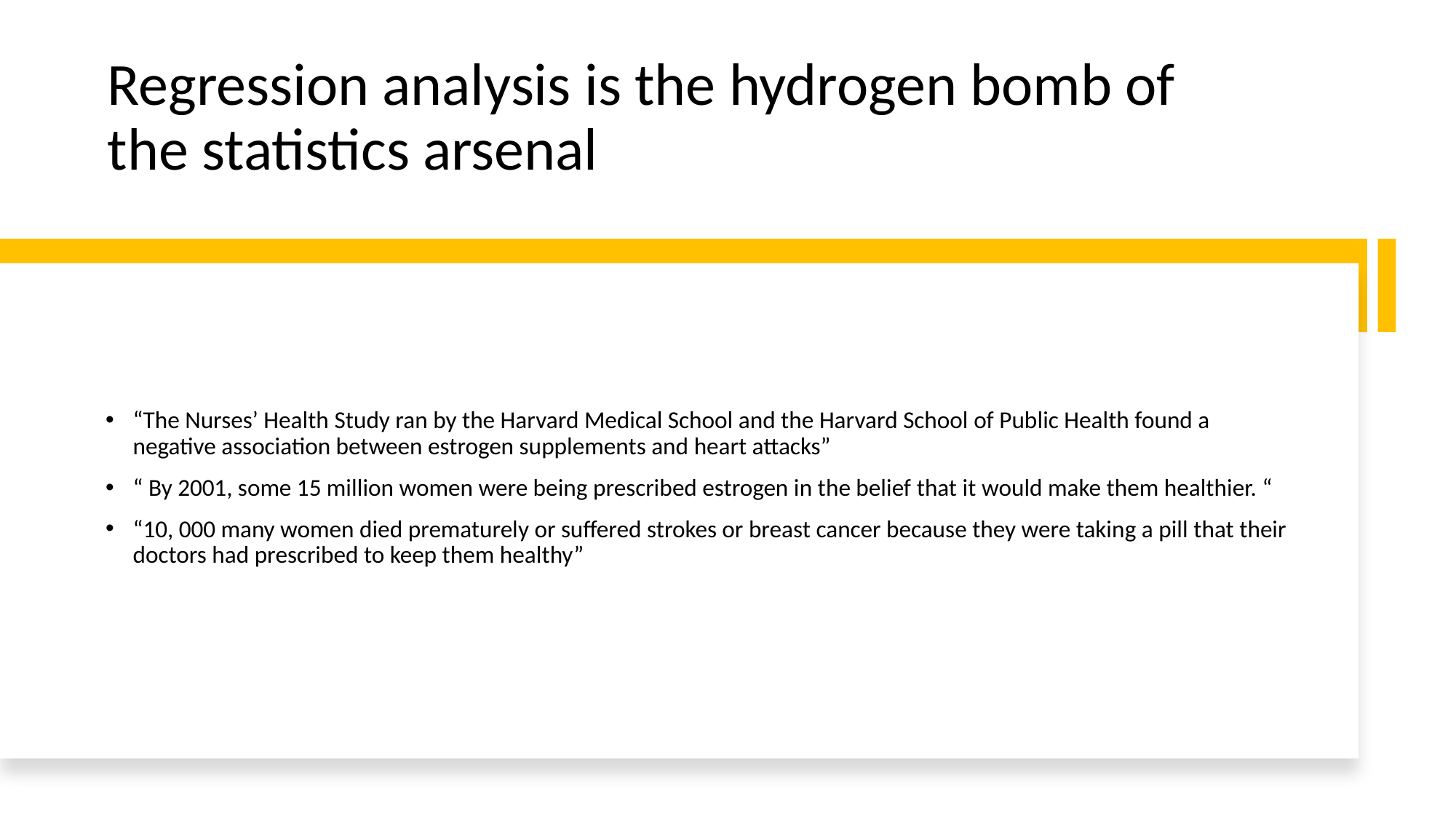

# Regression analysis is the hydrogen bomb of the statistics arsenal

“The Nurses’ Health Study ran by the Harvard Medical School and the Harvard School of Public Health found a negative association between estrogen supplements and heart attacks”
“ By 2001, some 15 million women were being prescribed estrogen in the belief that it would make them healthier. “
“10, 000 many women died prematurely or suffered strokes or breast cancer because they were taking a pill that their doctors had prescribed to keep them healthy”